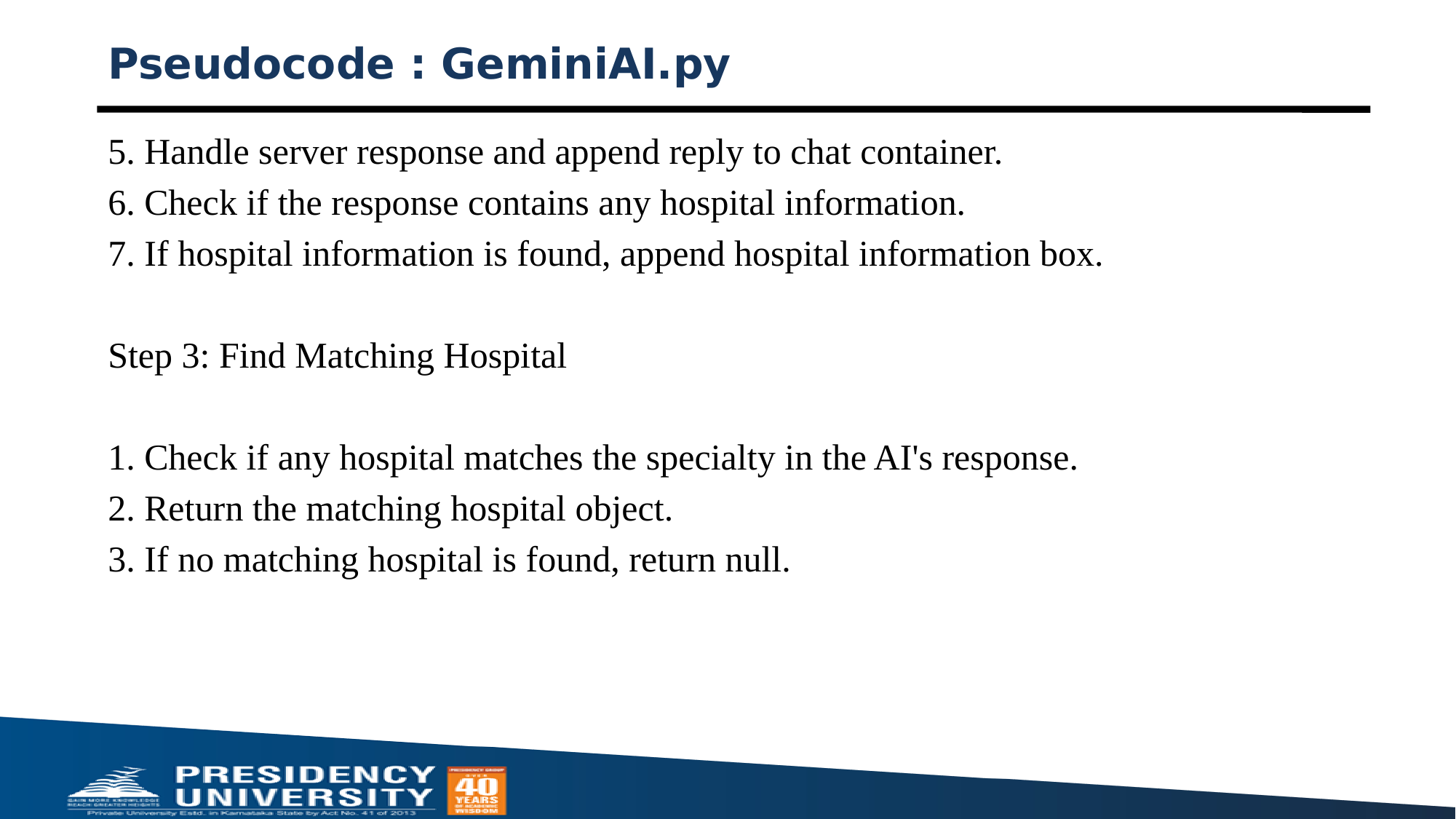

# Pseudocode : GeminiAI.py
5. Handle server response and append reply to chat container.
6. Check if the response contains any hospital information.
7. If hospital information is found, append hospital information box.

Step 3: Find Matching Hospital

1. Check if any hospital matches the specialty in the AI's response.
2. Return the matching hospital object.
3. If no matching hospital is found, return null.